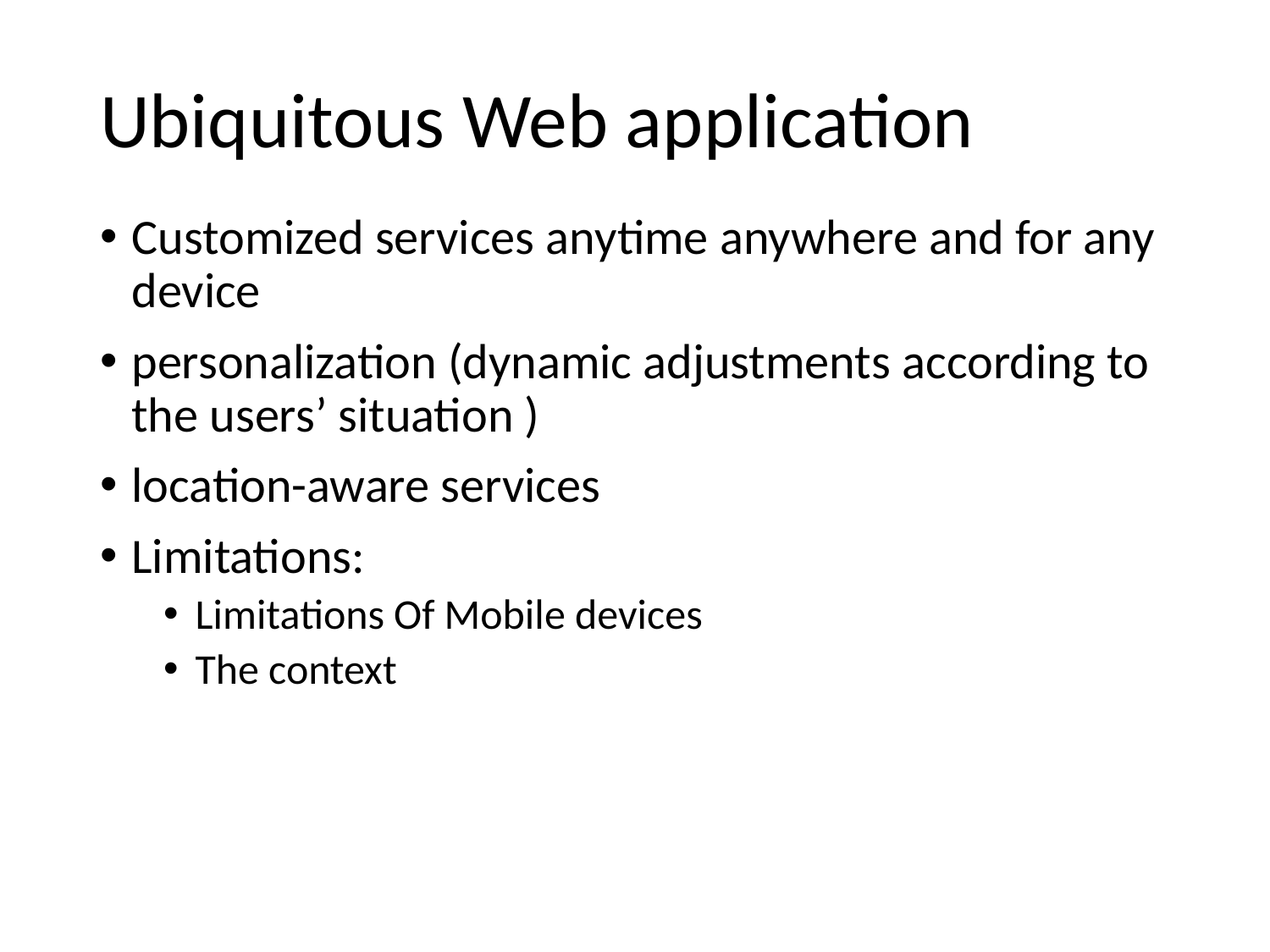

# Ubiquitous Web application
Customized services anytime anywhere and for any device
personalization (dynamic adjustments according to the users’ situation )
location-aware services
Limitations:
Limitations Of Mobile devices
The context